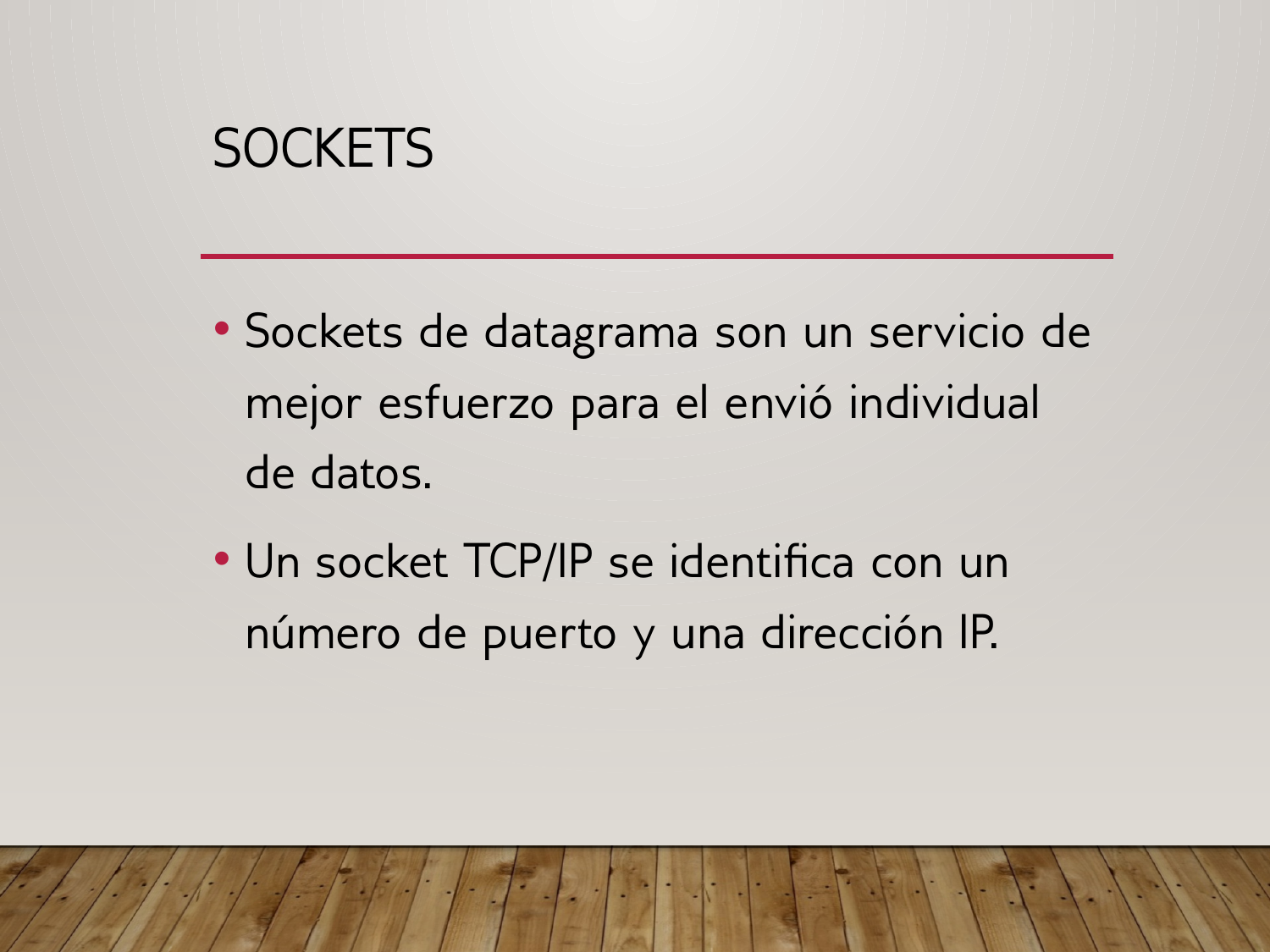

# Sockets
Sockets de datagrama son un servicio de mejor esfuerzo para el envió individual de datos.
Un socket TCP/IP se identifica con un número de puerto y una dirección IP.